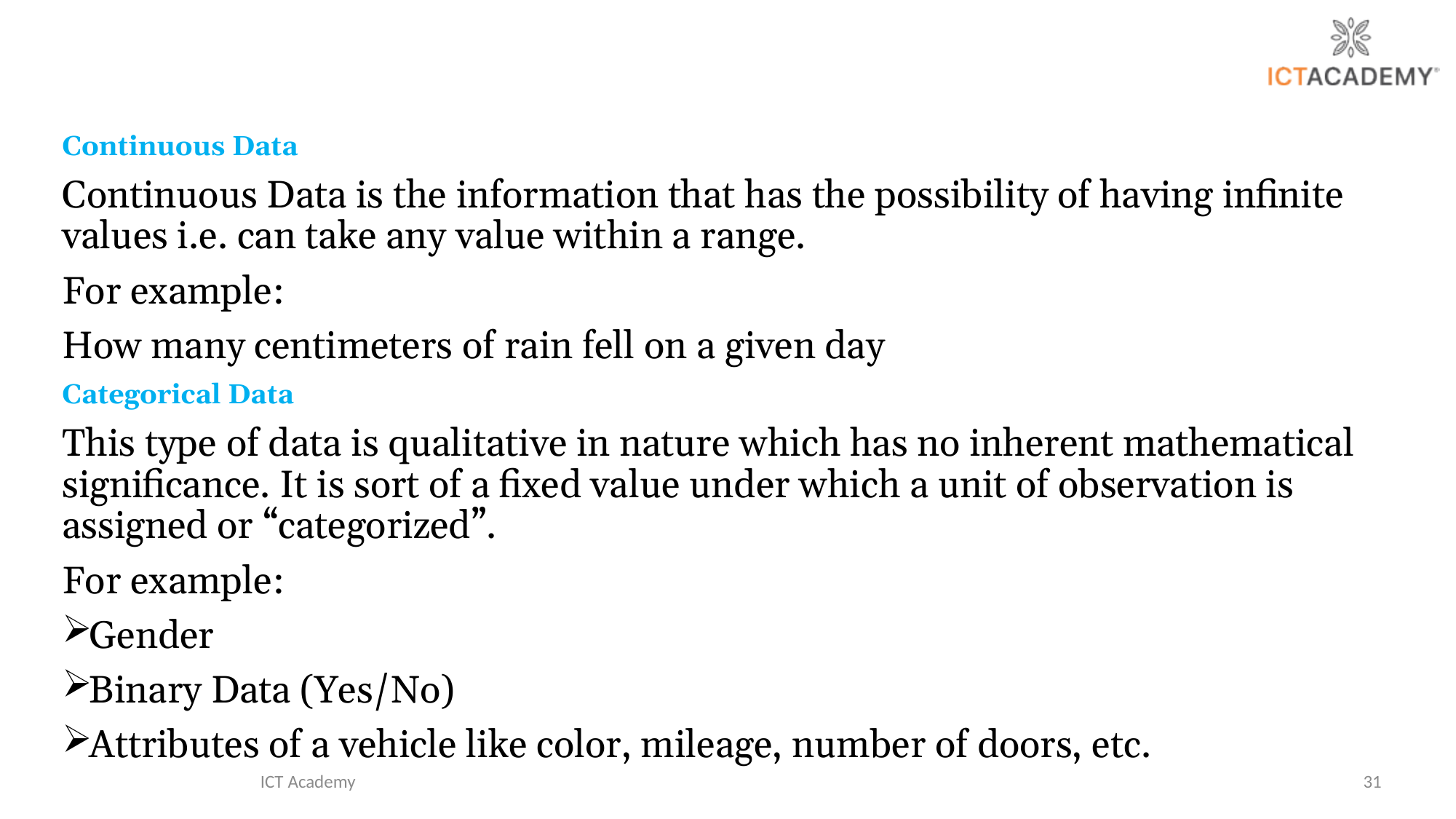

Continuous Data
Continuous Data is the information that has the possibility of having infinite values i.e. can take any value within a range.
For example:
How many centimeters of rain fell on a given day
Categorical Data
This type of data is qualitative in nature which has no inherent mathematical significance. It is sort of a fixed value under which a unit of observation is assigned or “categorized”.
For example:
Gender
Binary Data (Yes/No)
Attributes of a vehicle like color, mileage, number of doors, etc.

ICT Academy
31